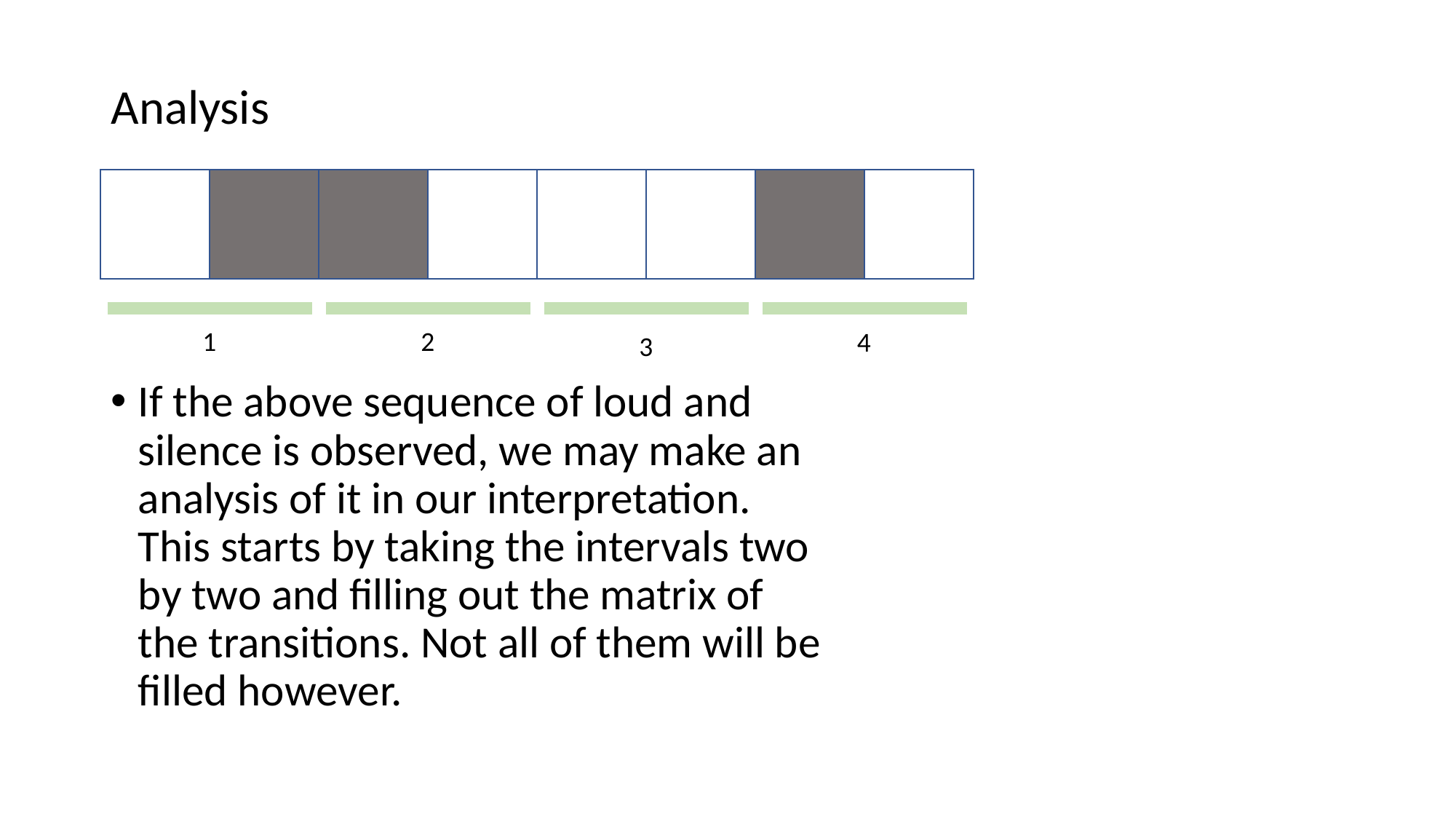

# Analysis

1
2
4
3
If the above sequence of loud and silence is observed, we may make an analysis of it in our interpretation. This starts by taking the intervals two by two and filling out the matrix of the transitions. Not all of them will be filled however.